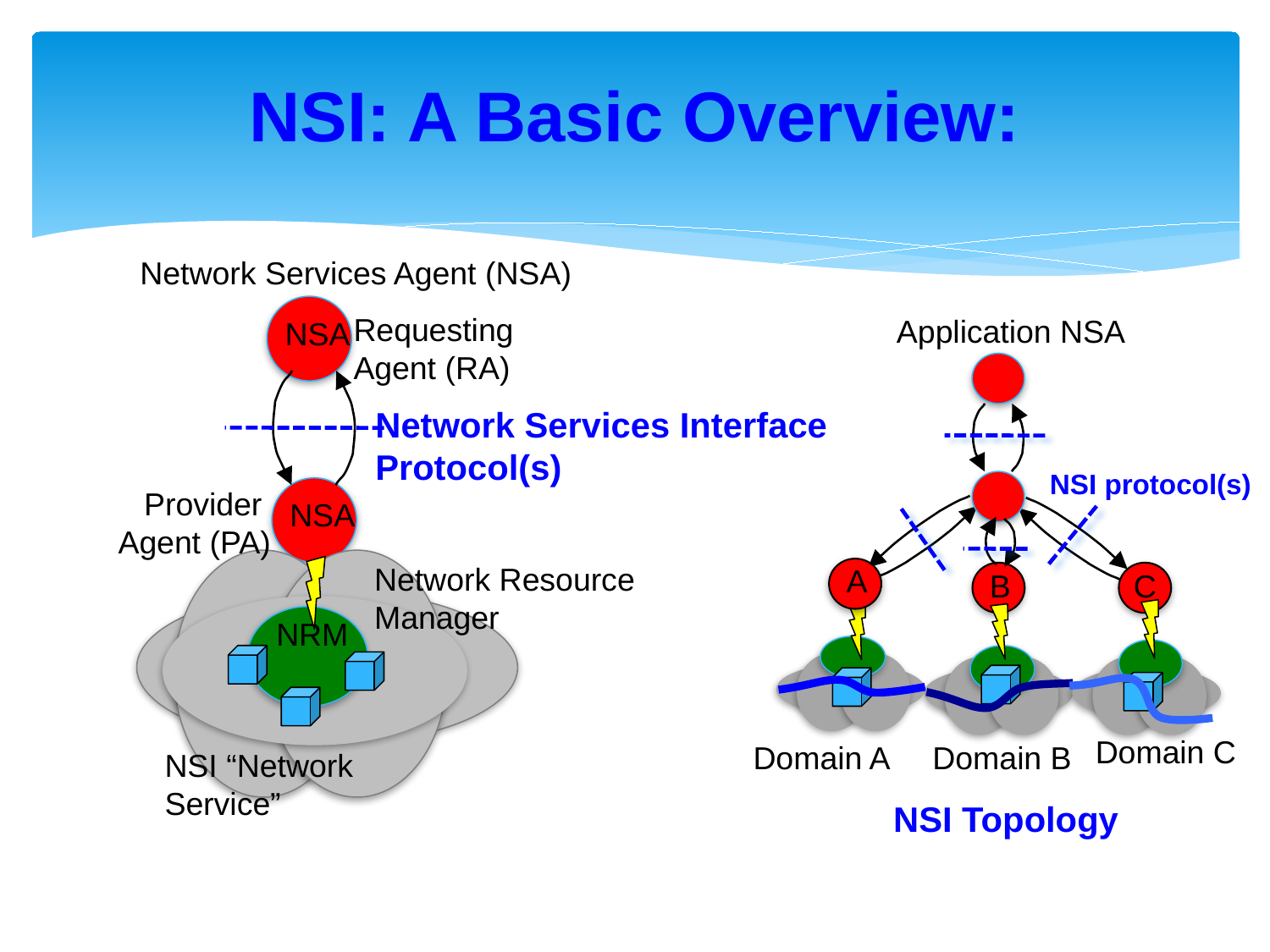

# NSI: A Basic Overview:
Network Services Agent (NSA)

Requesting
Agent (RA)
NSA

Network Services Interface
Protocol(s)
Provider
Agent (PA)

NSA

Network Resource Manager

NRM

NSI “Network Service”

Application NSA

NSI protocol(s)

A

B
C

Domain C
Domain A
Domain B
NSI Topology